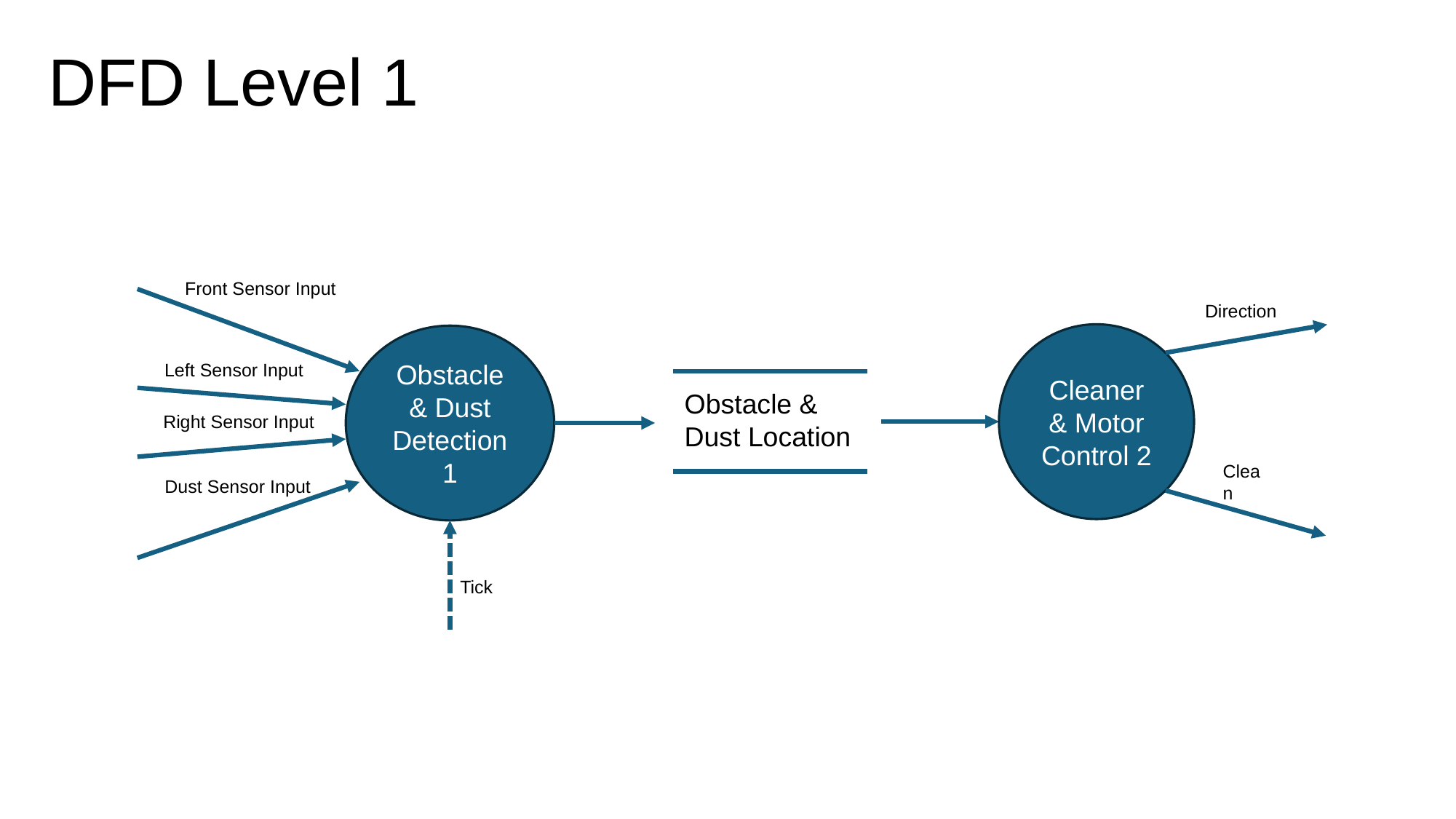

DFD Level 1
Front Sensor Input

Direction

Cleaner & Motor Control 2

Obstacle & Dust Detection 1
Left Sensor Input

Obstacle &
Dust Location

Right Sensor Input

Clean
Dust Sensor Input

Tick